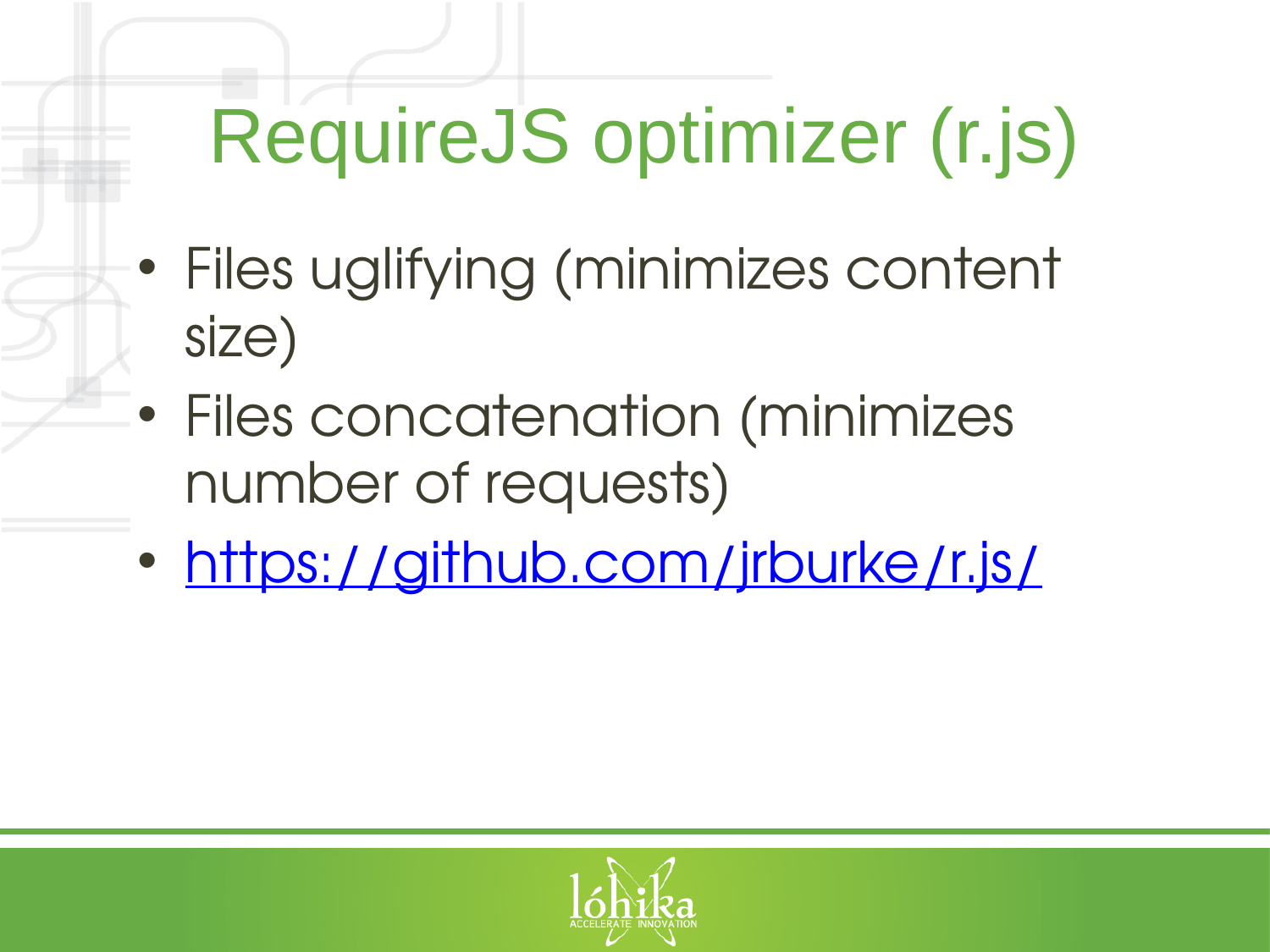

# RequireJS optimizer (r.js)
Files uglifying (minimizes content size)
Files concatenation (minimizes number of requests)
https://github.com/jrburke/r.js/